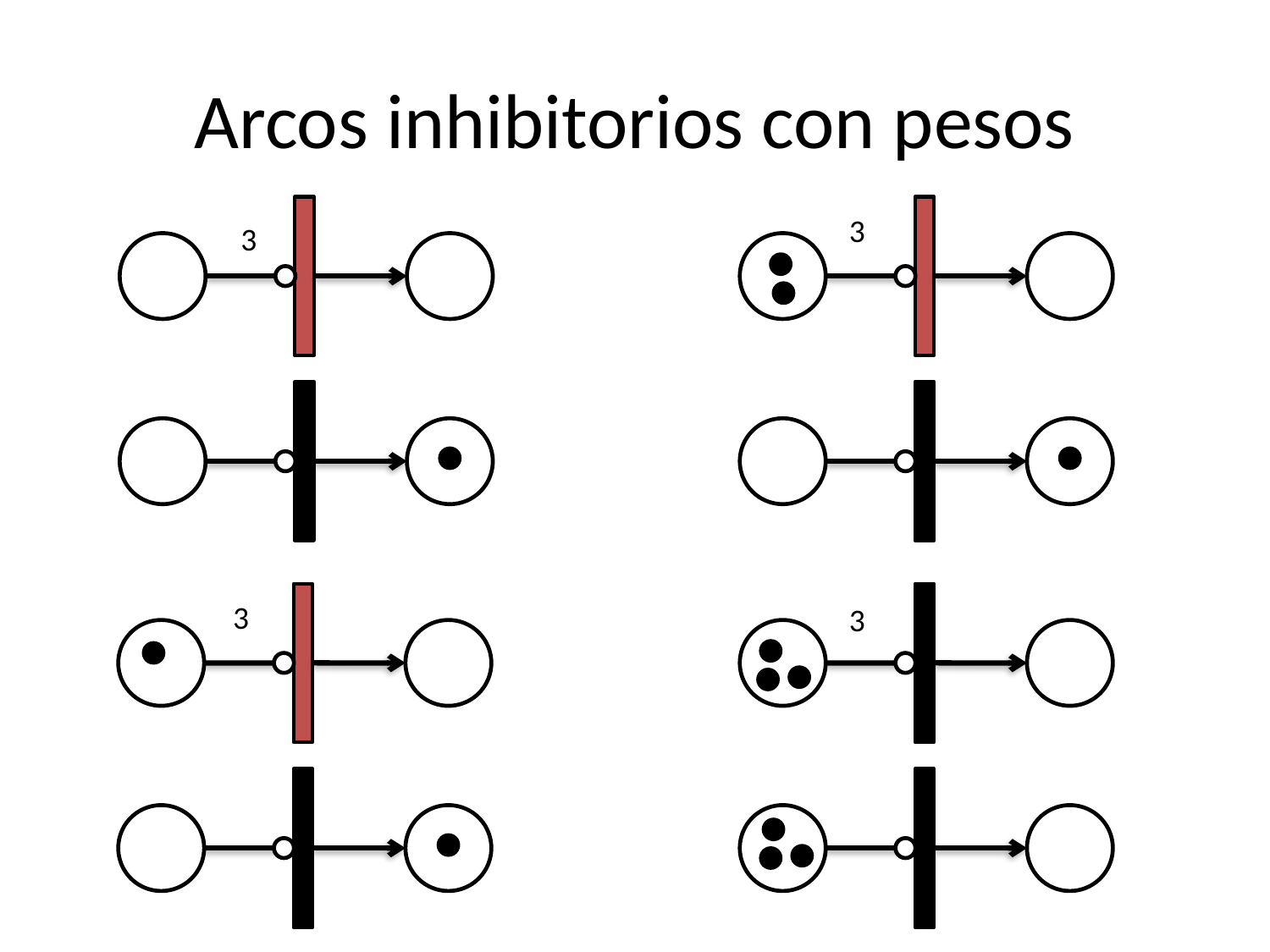

# Arcos inhibitorios con pesos

3
3

3
3